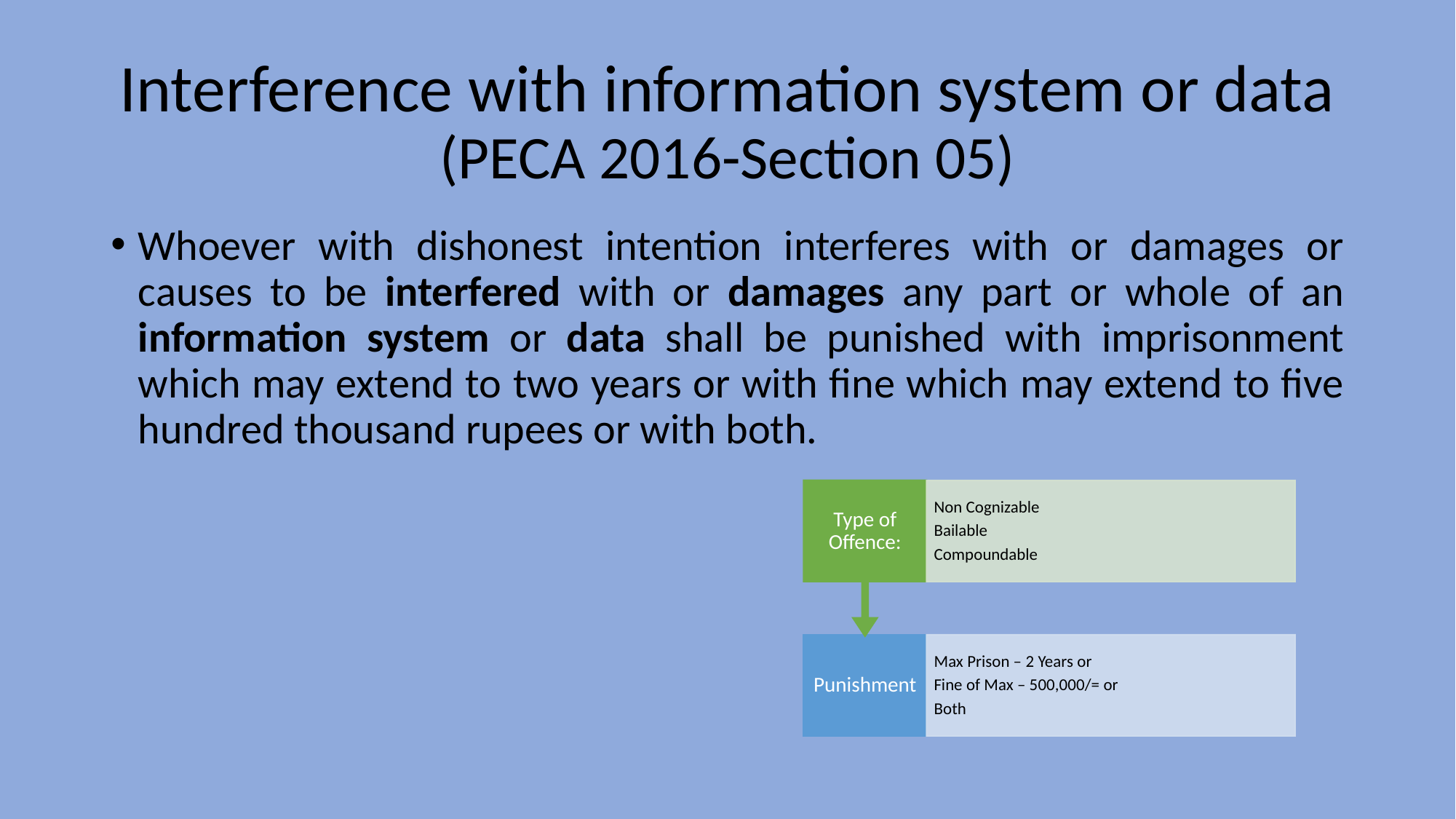

# Interference with information system or data (PECA 2016-Section 05)
Whoever with dishonest intention interferes with or damages or causes to be interfered with or damages any part or whole of an information system or data shall be punished with imprisonment which may extend to two years or with fine which may extend to five hundred thousand rupees or with both.

Punishment
Max Prison – 2 Years or
Fine of Max – 500,000/= or
Both
Type of Offence:
Non Cognizable
Bailable
Compoundable